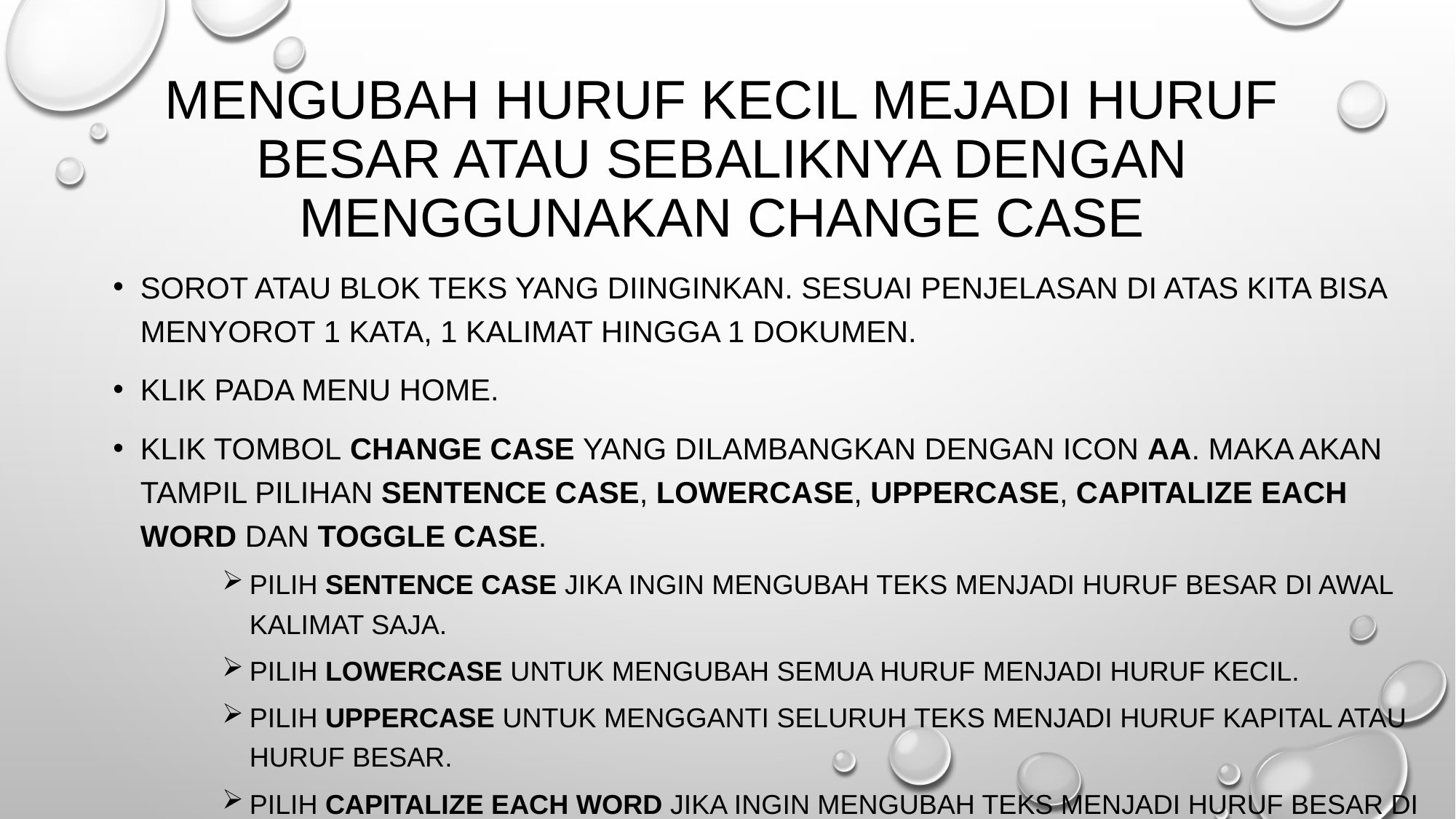

# Mengubah huruf kecil mejadi huruf besar atau sebaliknya dengan menggunakan change case
Sorot atau blok teks yang diinginkan. Sesuai penjelasan di atas kita bisa menyorot 1 kata, 1 kalimat hingga 1 dokumen.
Klik pada menu Home.
Klik tombol Change Case yang dilambangkan dengan icon Aa. Maka akan tampil pilihan Sentence case, lowercase, UPPERCASE, Capitalize Each Word dan tOGGLE cASE.
Pilih Sentence case jika ingin mengubah teks menjadi huruf besar di awal kalimat saja.
Pilih lowercase untuk mengubah semua huruf menjadi huruf kecil.
Pilih UPPERCASE untuk mengganti seluruh teks menjadi huruf kapital atau huruf besar.
Pilih Capitalize Each Word jika ingin mengubah teks menjadi huruf besar di tiap-tiap awal kata.
Pilih tOGGLE cASE untuk kebalikan dari Capitalize Each Word.